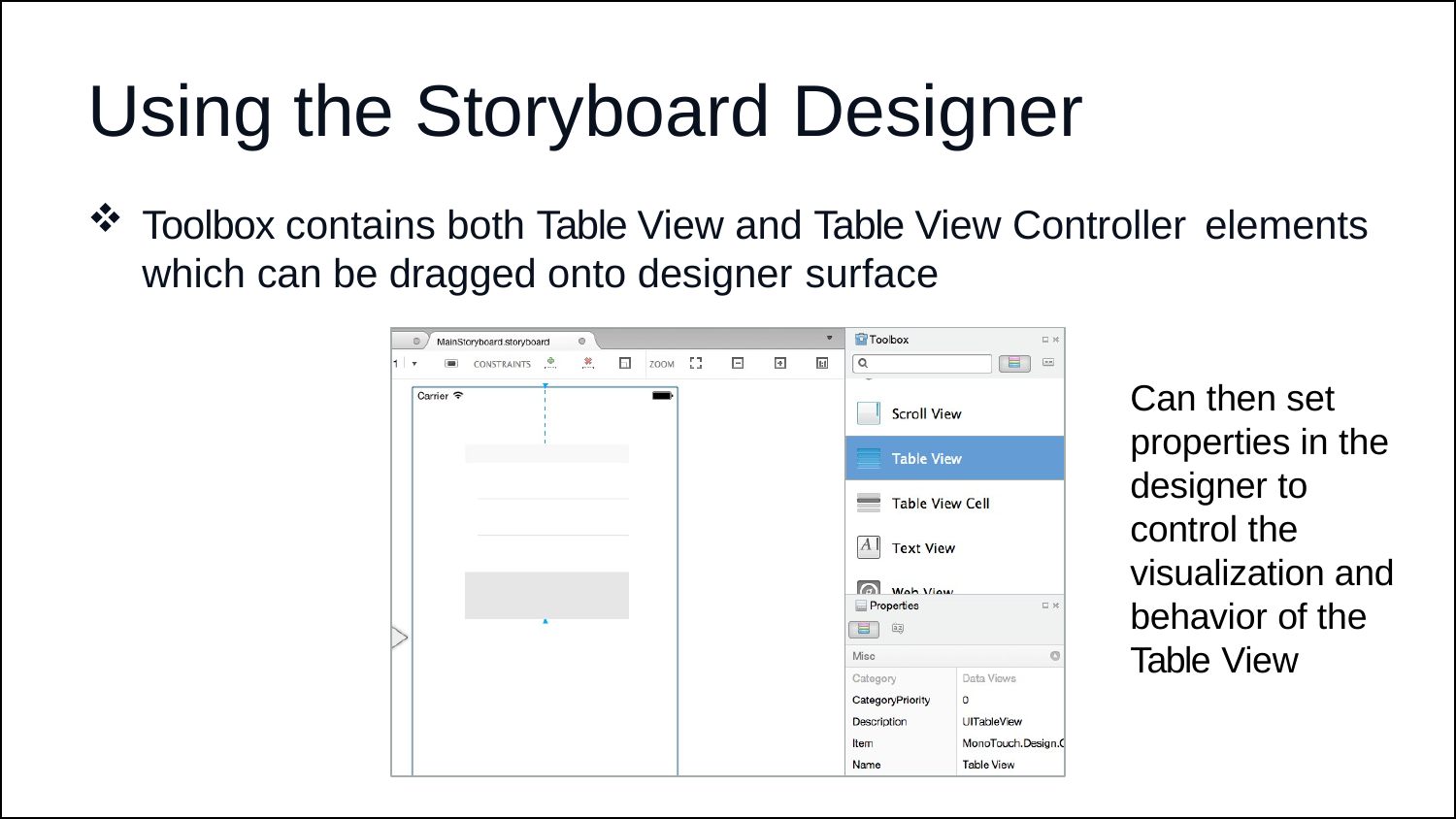

# Using the Storyboard Designer
Toolbox contains both Table View and Table View Controller elements
which can be dragged onto designer surface

Can then set  properties in the  designer to  control the  visualization and  behavior of the  Table View